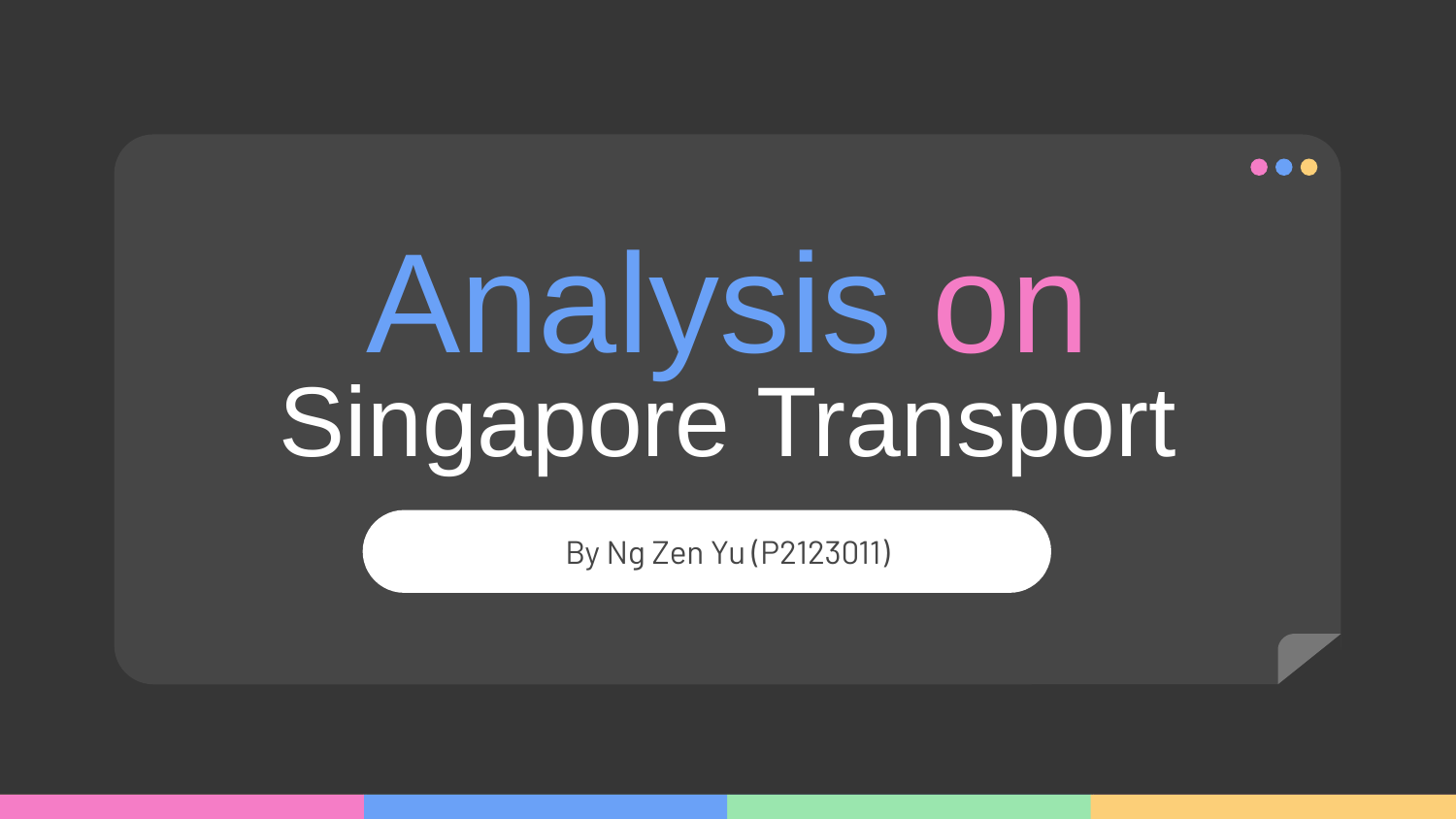

# Analysis on Singapore Transport

By Ng Zen Yu (P2123011)